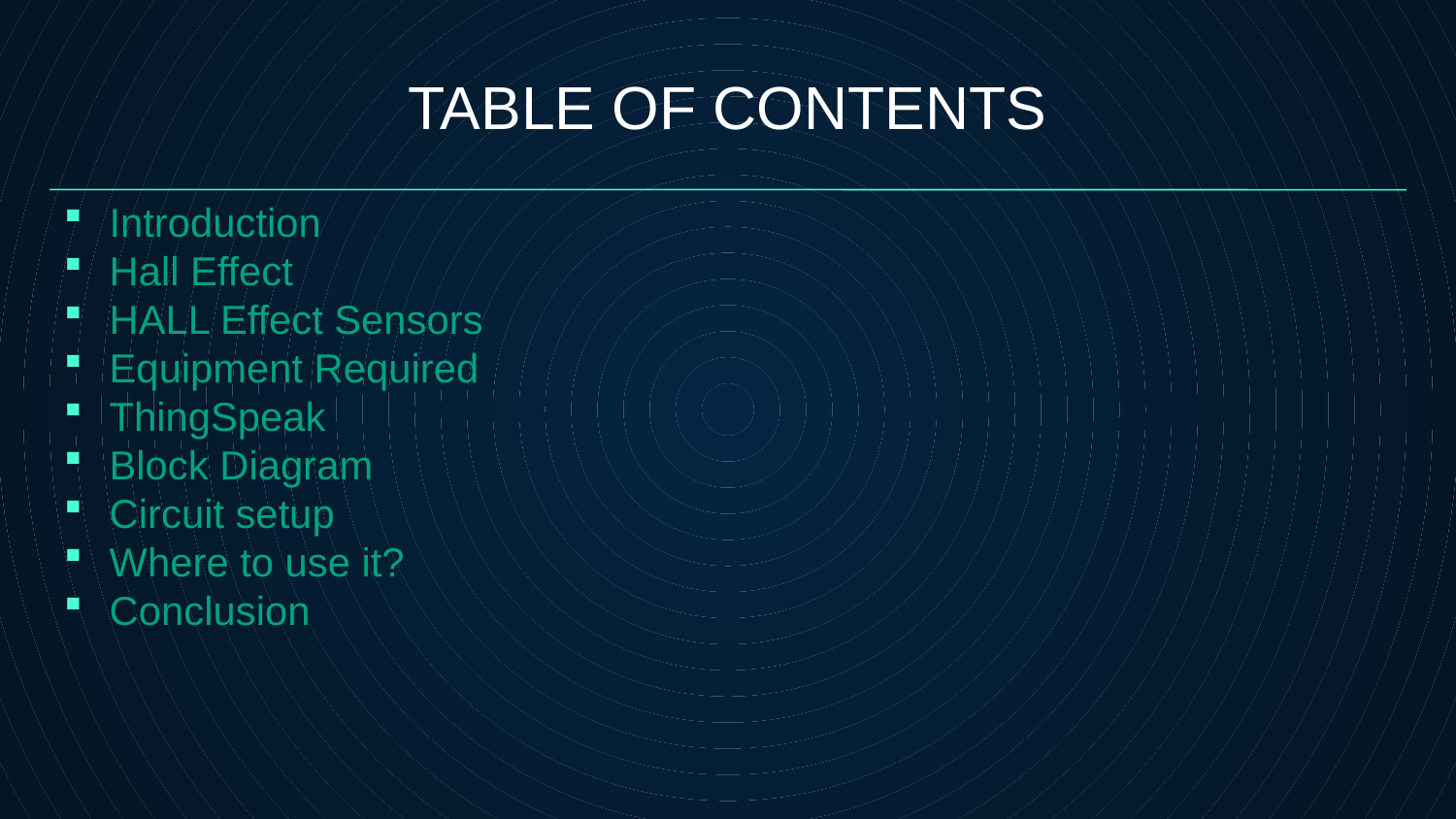

# TABLE OF CONTENTS

Introduction
Hall Effect
HALL Effect Sensors
Equipment Required
ThingSpeak
Block Diagram
Circuit setup
Where to use it?
Conclusion